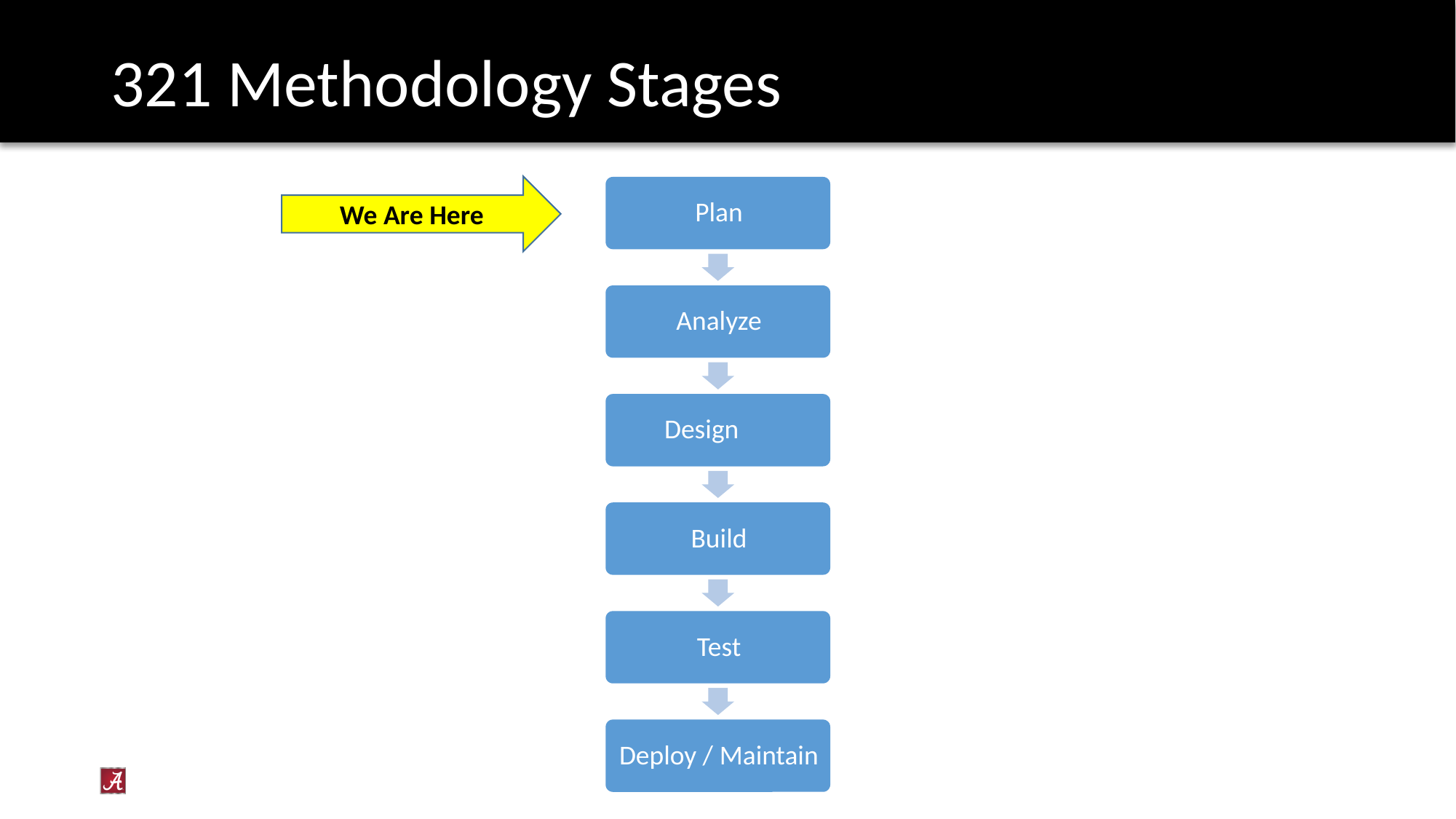

# 321 Methodology Stages
We Are Here
Plan

Analyze

Design

Build

Test

Deploy / Maintain